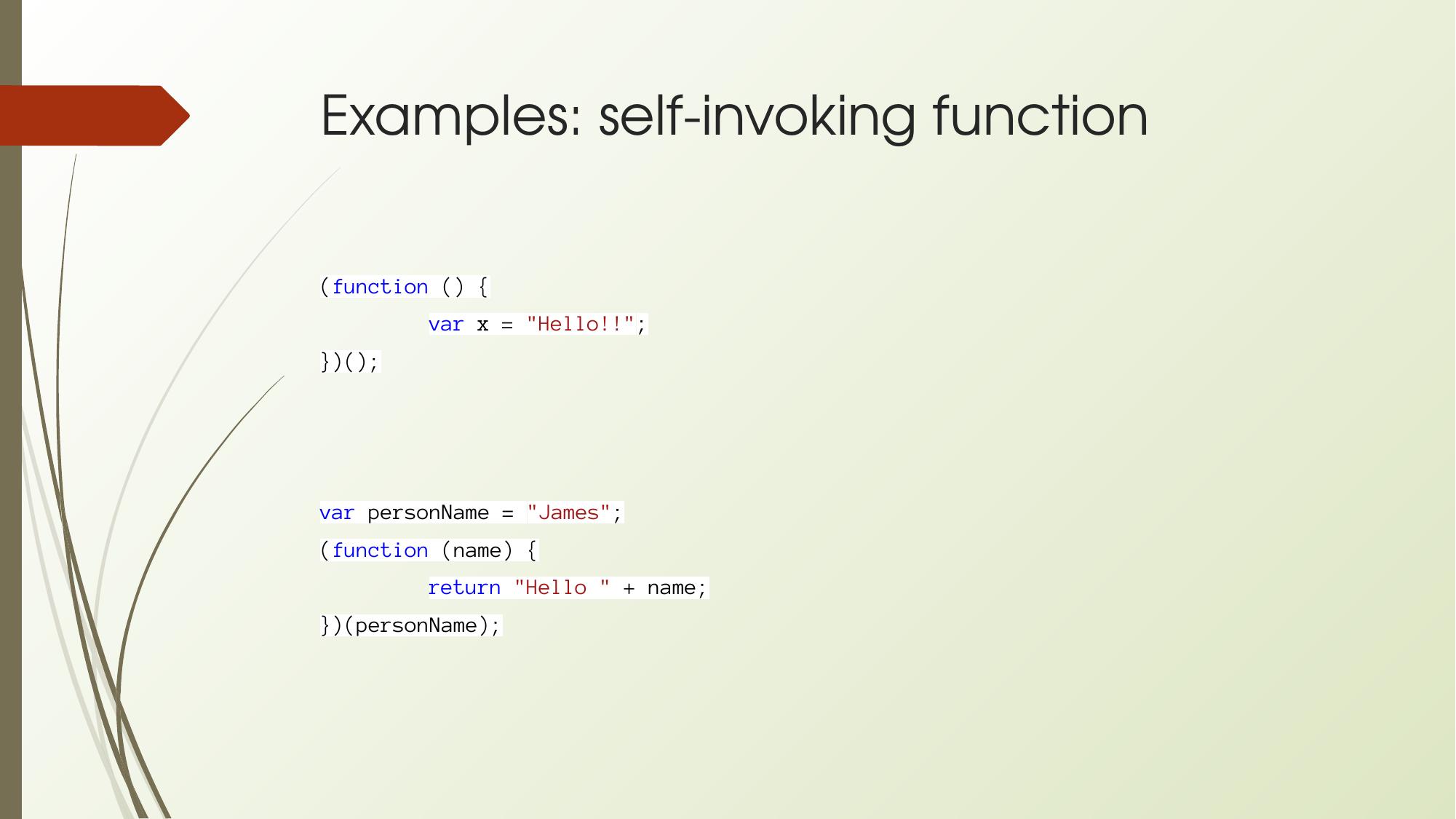

# Examples: self-invoking function
(function () {
	var x = "Hello!!";
})();

var personName = "James";
(function (name) {
	return "Hello " + name;
})(personName);